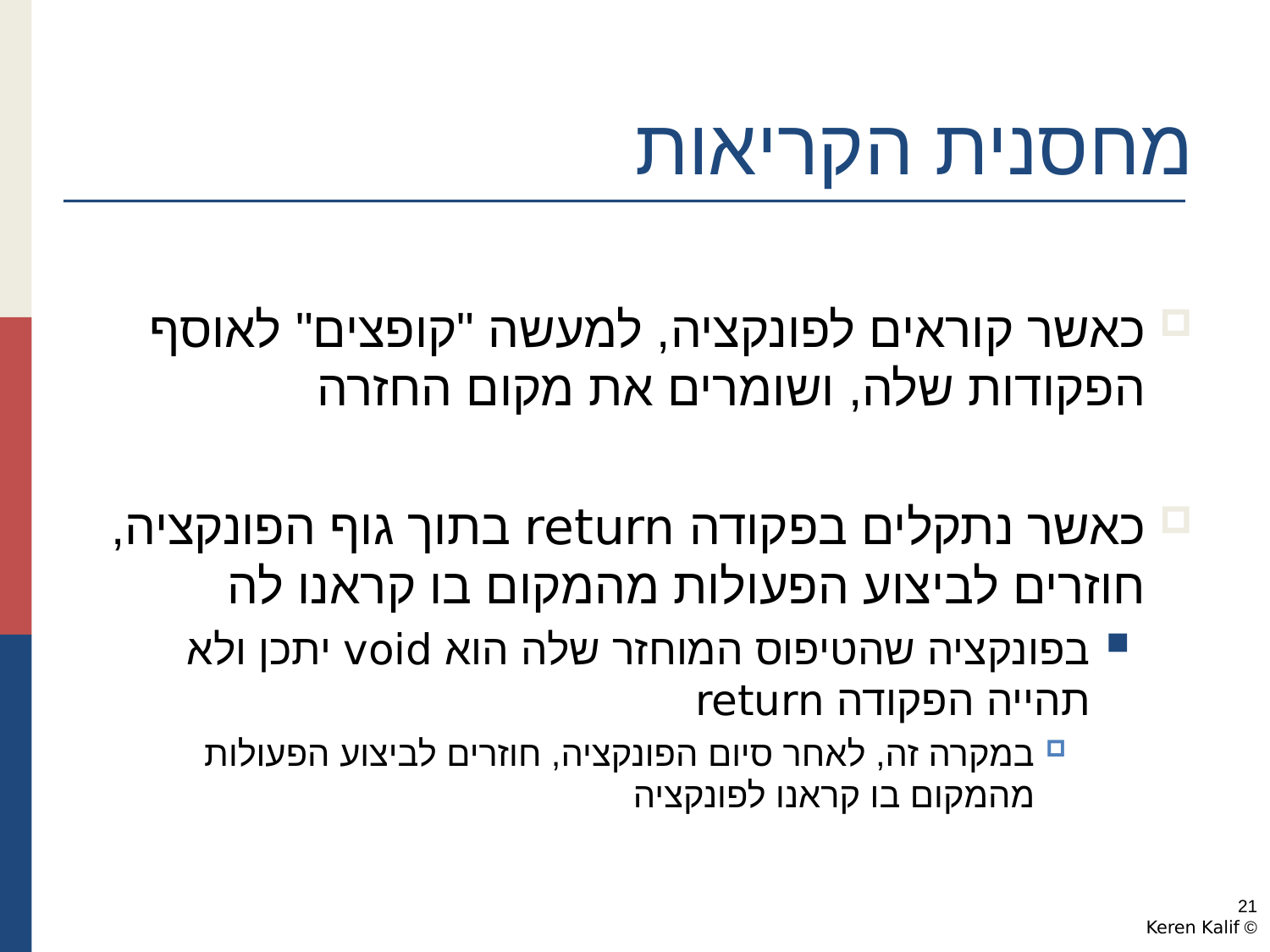

# מחסנית הקריאות

כאשר קוראים לפונקציה, למעשה "קופצים" לאוסף הפקודות שלה, ושומרים את מקום החזרה

כאשר נתקלים בפקודה return בתוך גוף הפונקציה, חוזרים לביצוע הפעולות מהמקום בו קראנו לה
בפונקציה שהטיפוס המוחזר שלה הוא void יתכן ולא תהייה הפקודה return
במקרה זה, לאחר סיום הפונקציה, חוזרים לביצוע הפעולות מהמקום בו קראנו לפונקציה
21
© Keren Kalif